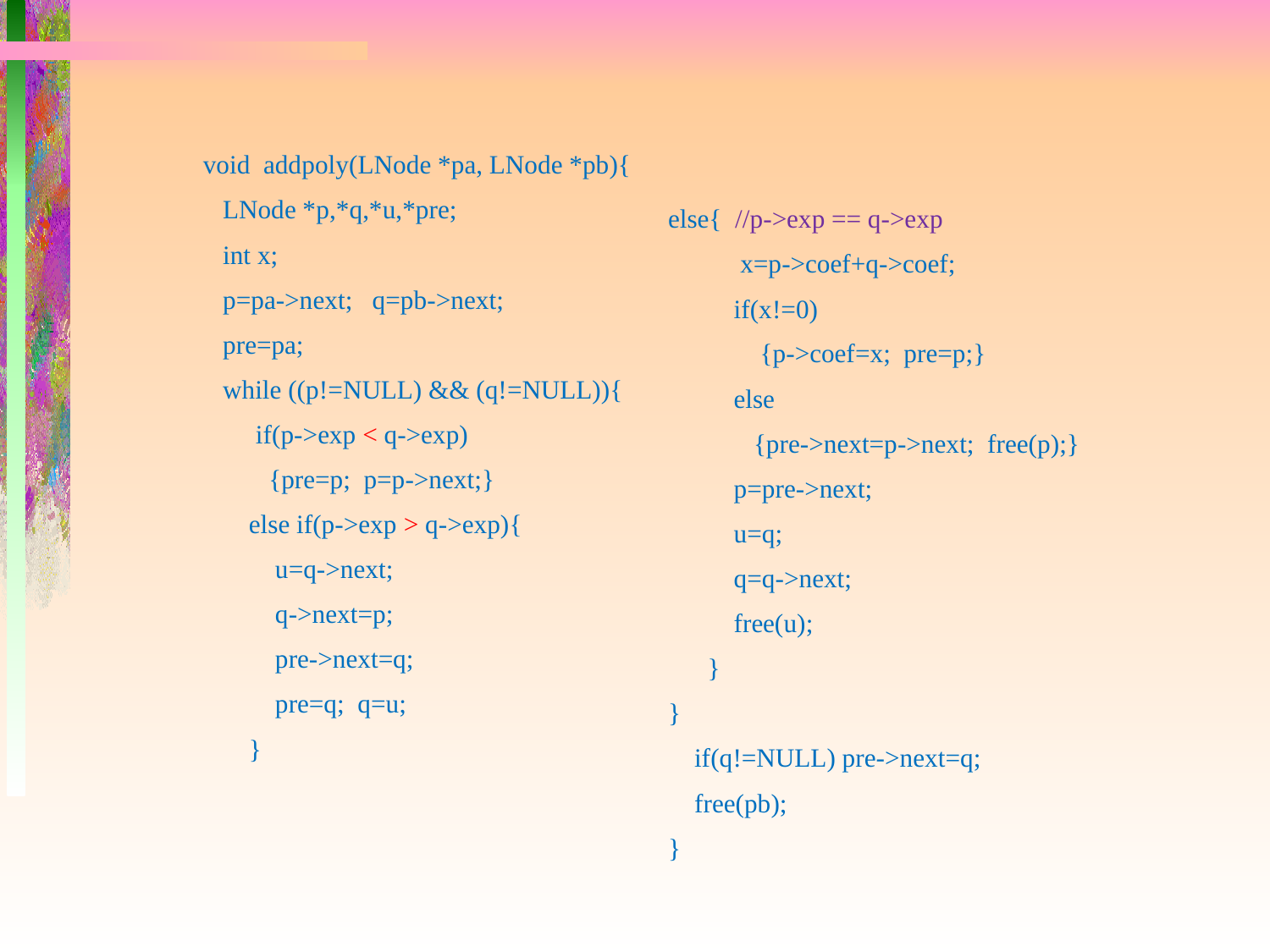

void  addpoly(LNode *pa, LNode *pb){
   LNode *p,*q,*u,*pre;
   int x;
   p=pa->next;   q=pb->next;
   pre=pa;
   while ((p!=NULL) && (q!=NULL)){
        if(p->exp < q->exp)
          {pre=p;  p=p->next;}
       else if(p->exp > q->exp){
           u=q->next;
           q->next=p;
           pre->next=q;
           pre=q;  q=u;
       }
else{  //p->exp == q->exp
           x=p->coef+q->coef;
          if(x!=0)
              {p->coef=x;  pre=p;}
          else
             {pre->next=p->next;  free(p);}
          p=pre->next;
          u=q;
          q=q->next;
          free(u);
      }
}
    if(q!=NULL) pre->next=q;
    free(pb);
}